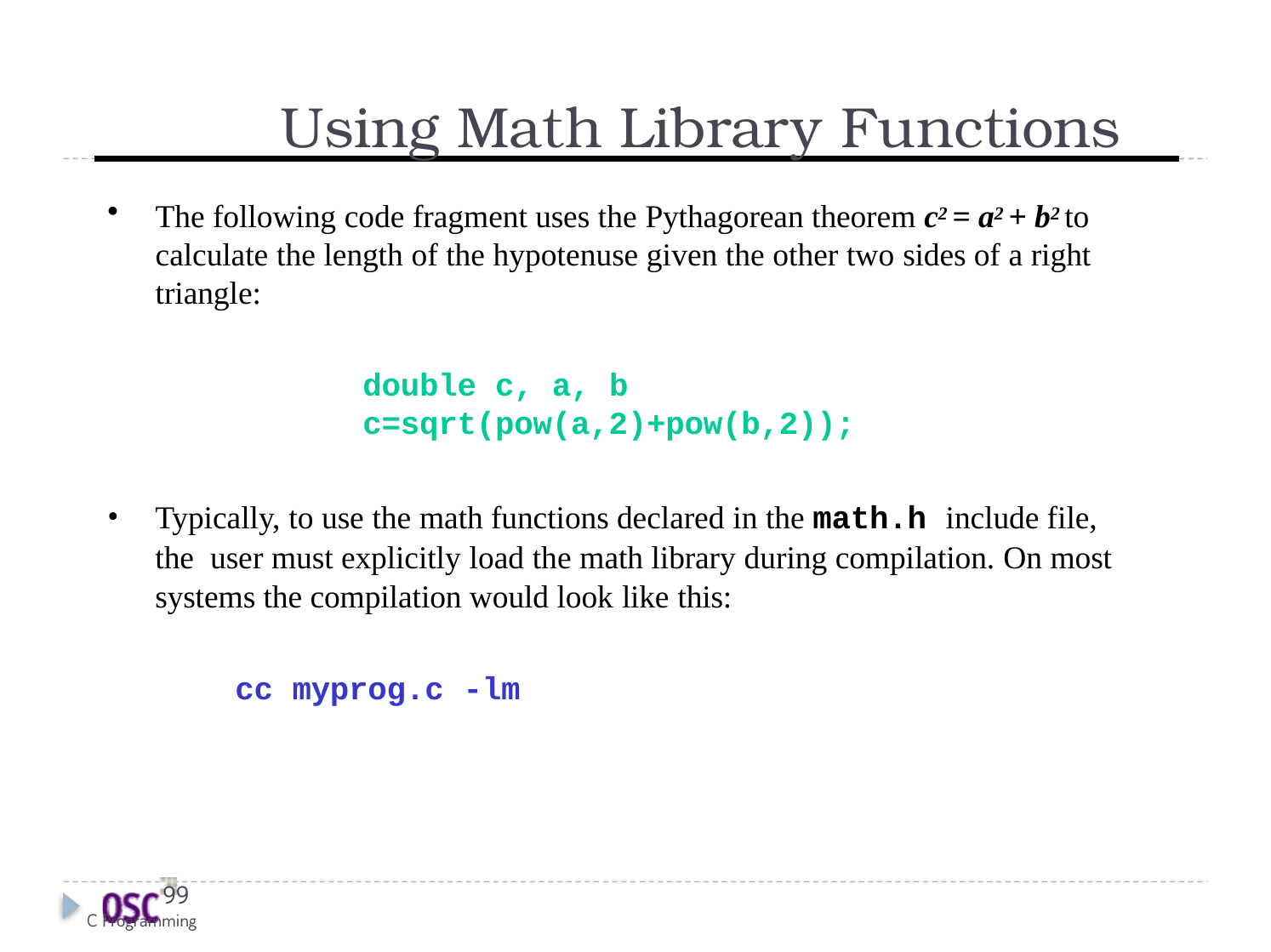

# Using Math Library Functions

The following code fragment uses the Pythagorean theorem c2 = a2 + b2 to  calculate the length of the hypotenuse given the other two sides of a right  triangle:

double c, a, b  c=sqrt(pow(a,2)+pow(b,2));

Typically, to use the math functions declared in the math.h include file, the  user must explicitly load the math library during compilation. On most  systems the compilation would look like this:

cc myprog.c -lm

99
C Programming